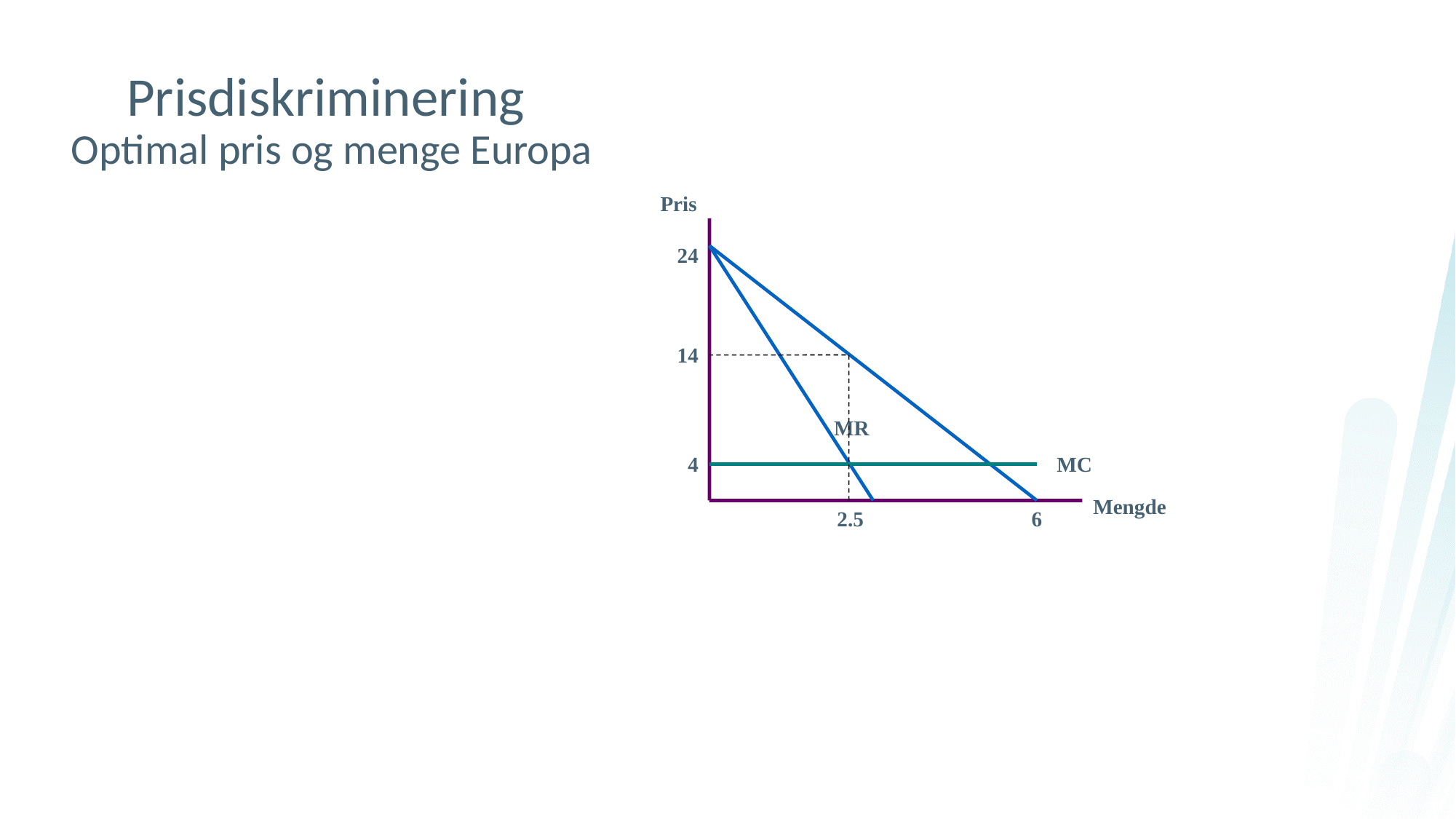

Prisdiskriminering
Optimal pris og menge Europa
Pris

24

14

MR
4
MC

Mengde

2.5
6